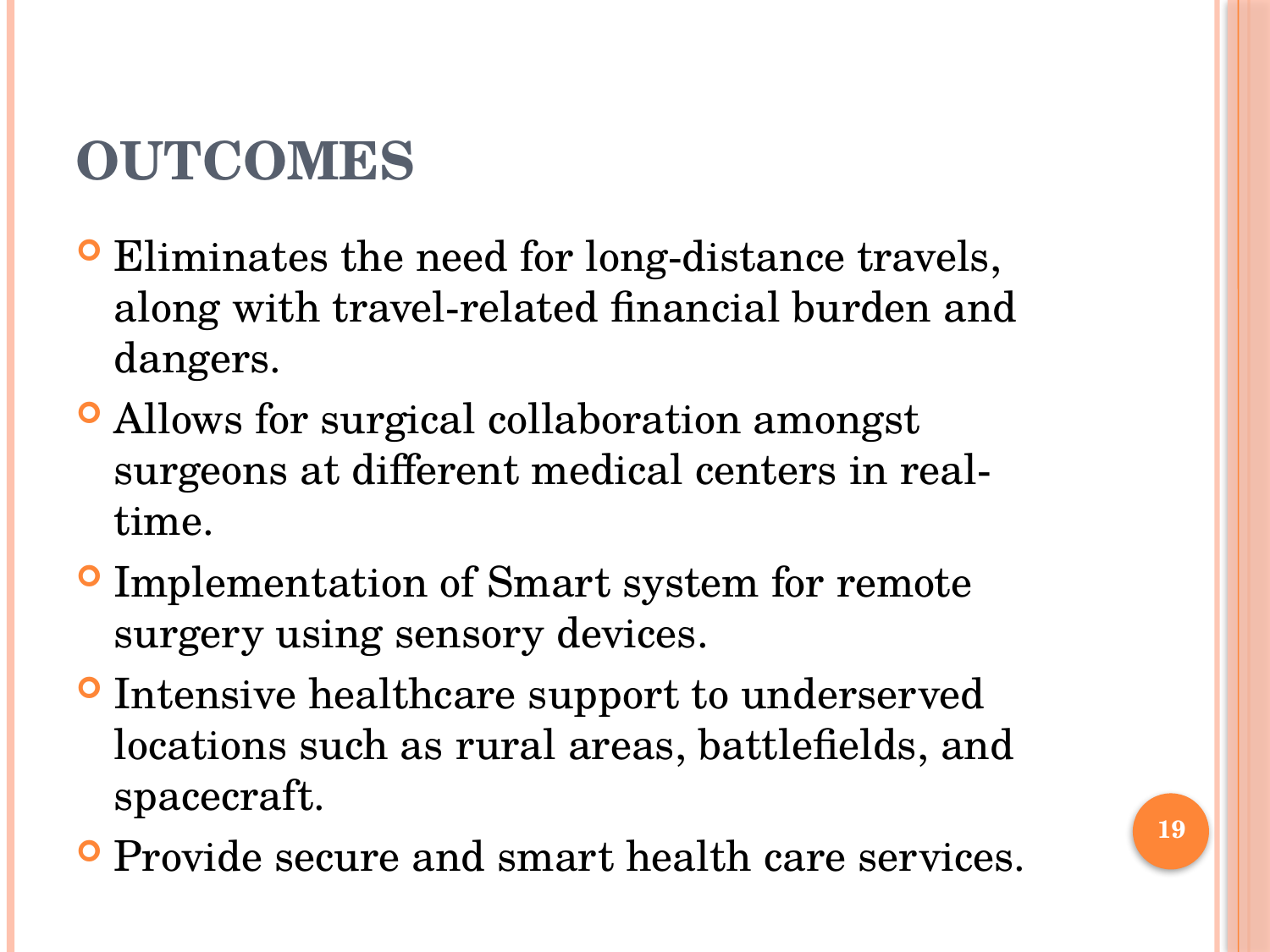

# Outcomes
Eliminates the need for long-distance travels, along with travel-related financial burden and dangers.
Allows for surgical collaboration amongst surgeons at different medical centers in real-time.
Implementation of Smart system for remote surgery using sensory devices.
Intensive healthcare support to underserved locations such as rural areas, battlefields, and spacecraft.
Provide secure and smart health care services.

19